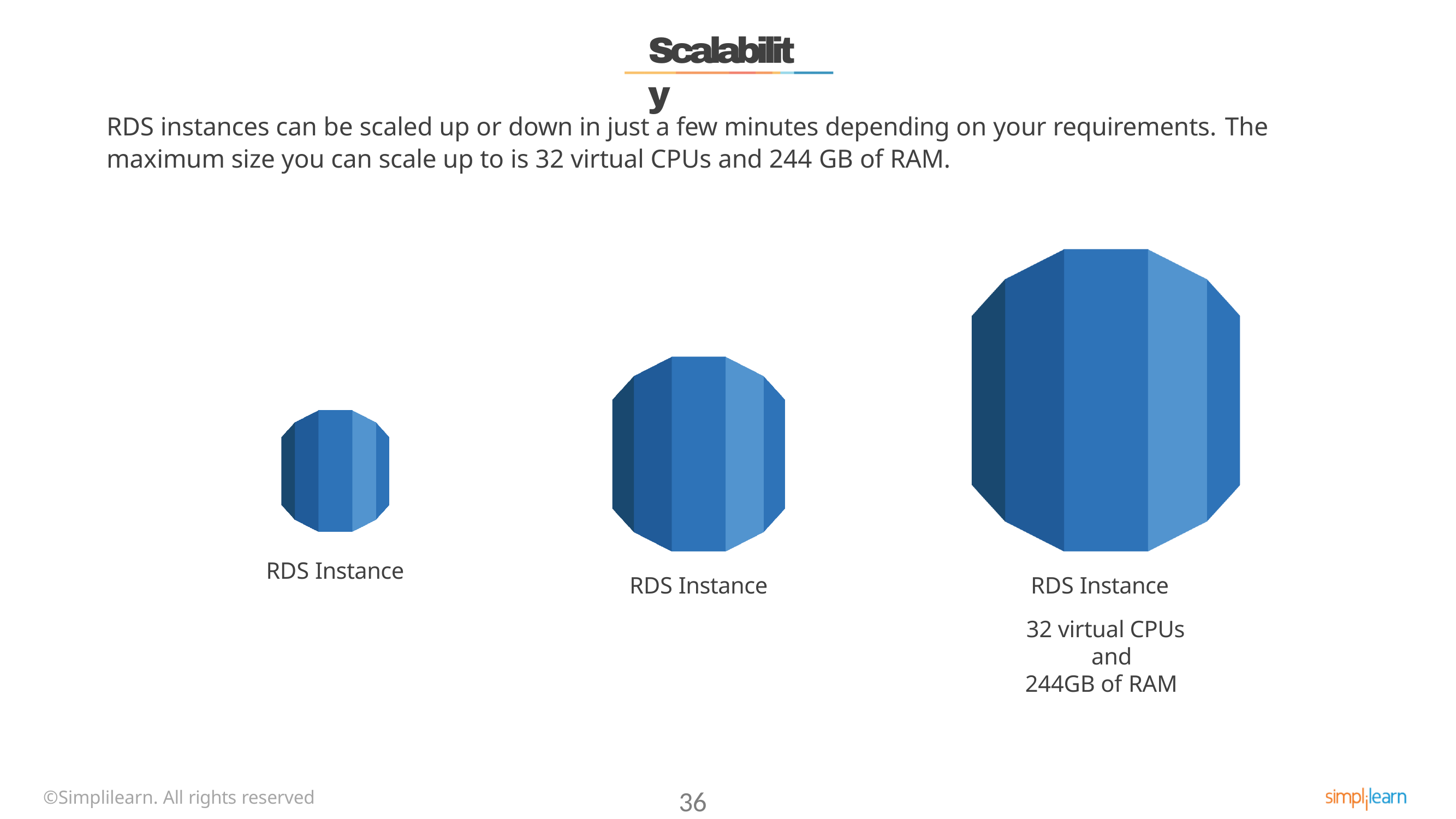

# Scalability

RDS instances can be scaled up or down in just a few minutes depending on your requirements. The
maximum size you can scale up to is 32 virtual CPUs and 244 GB of RAM.

RDS Instance
RDS Instance
RDS Instance
32 virtual CPUs  and
244GB of RAM
©Simplilearn. All rights reserved
36